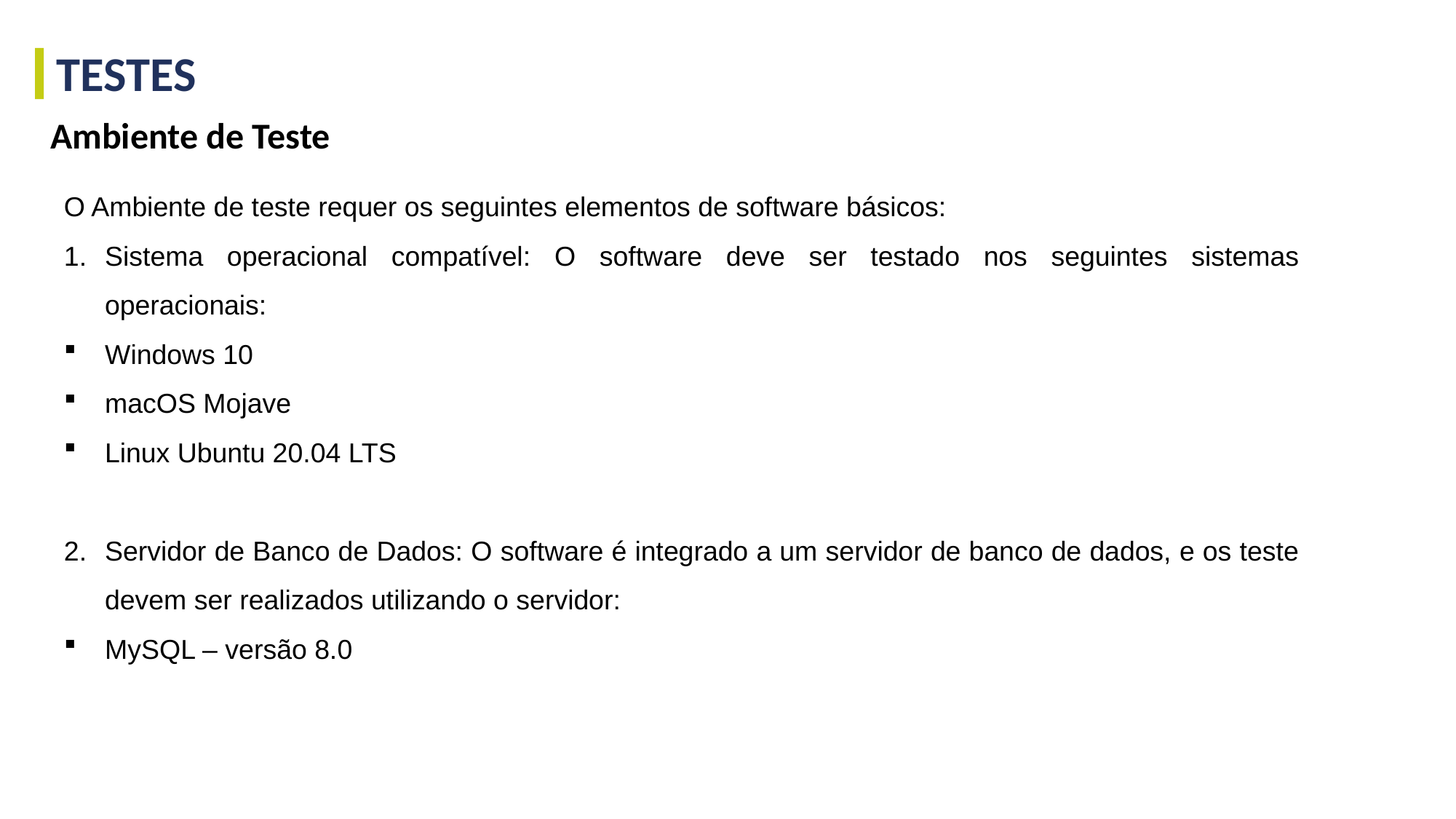

TESTES

Ambiente de Teste
O Ambiente de teste requer os seguintes elementos de software básicos:
Sistema operacional compatível: O software deve ser testado nos seguintes sistemas operacionais:
Windows 10
macOS Mojave
Linux Ubuntu 20.04 LTS

Servidor de Banco de Dados: O software é integrado a um servidor de banco de dados, e os teste devem ser realizados utilizando o servidor:
MySQL – versão 8.0